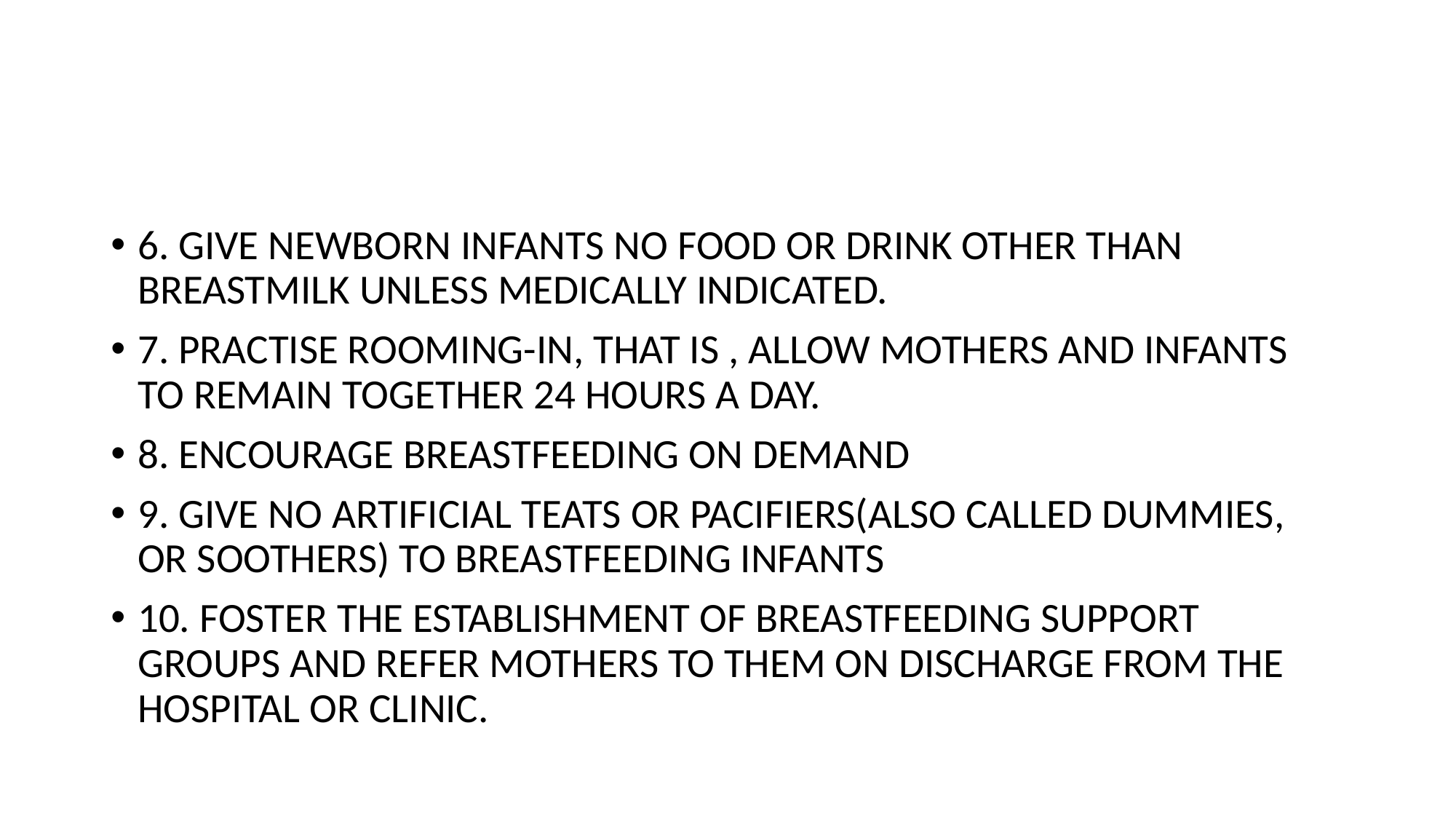

#
6. GIVE NEWBORN INFANTS NO FOOD OR DRINK OTHER THAN BREASTMILK UNLESS MEDICALLY INDICATED.
7. PRACTISE ROOMING-IN, THAT IS , ALLOW MOTHERS AND INFANTS TO REMAIN TOGETHER 24 HOURS A DAY.
8. ENCOURAGE BREASTFEEDING ON DEMAND
9. GIVE NO ARTIFICIAL TEATS OR PACIFIERS(ALSO CALLED DUMMIES, OR SOOTHERS) TO BREASTFEEDING INFANTS
10. FOSTER THE ESTABLISHMENT OF BREASTFEEDING SUPPORT GROUPS AND REFER MOTHERS TO THEM ON DISCHARGE FROM THE HOSPITAL OR CLINIC.